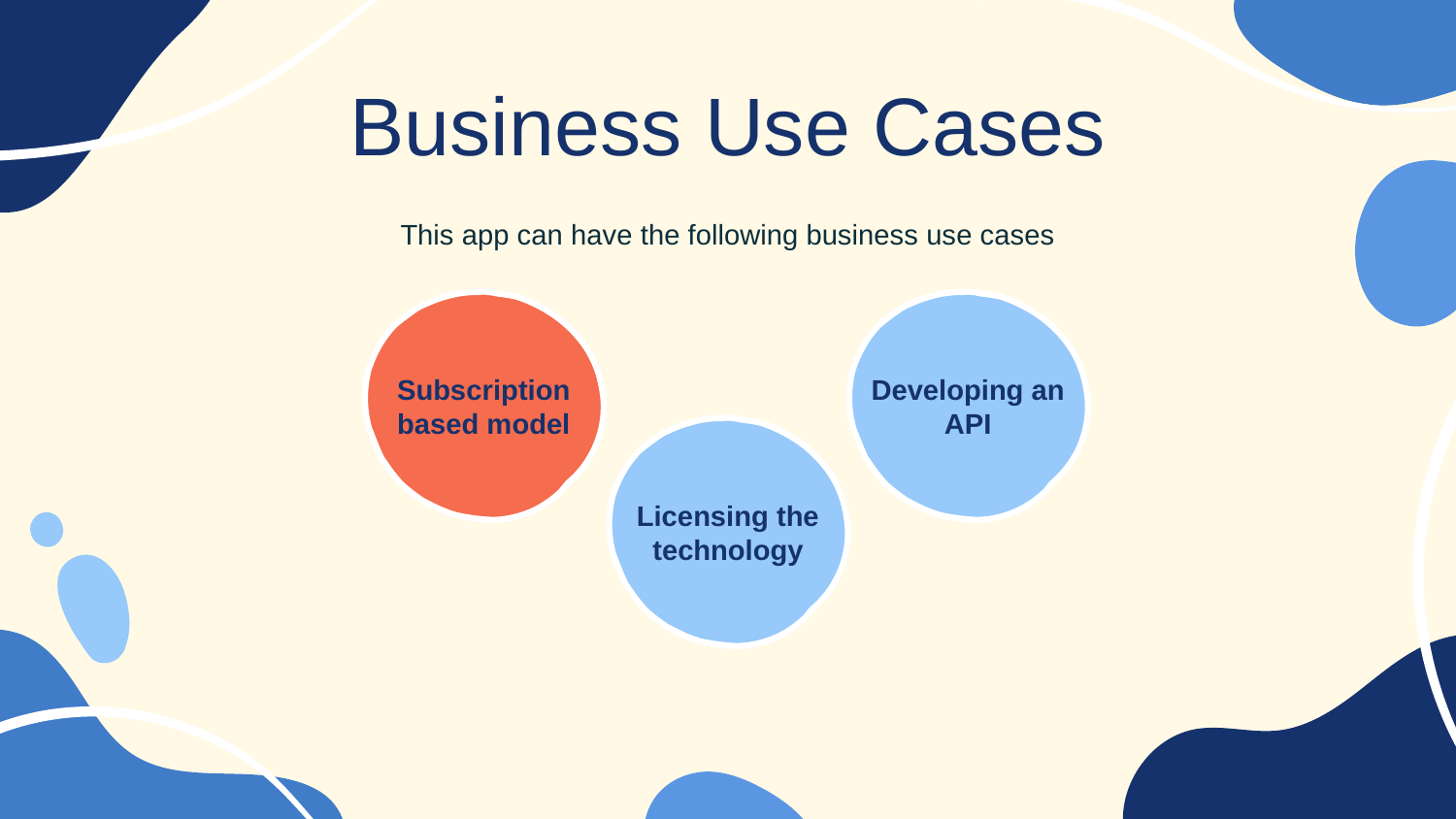

# Business Use Cases
This app can have the following business use cases
Subscription
based model
Developing an API
Licensing the technology